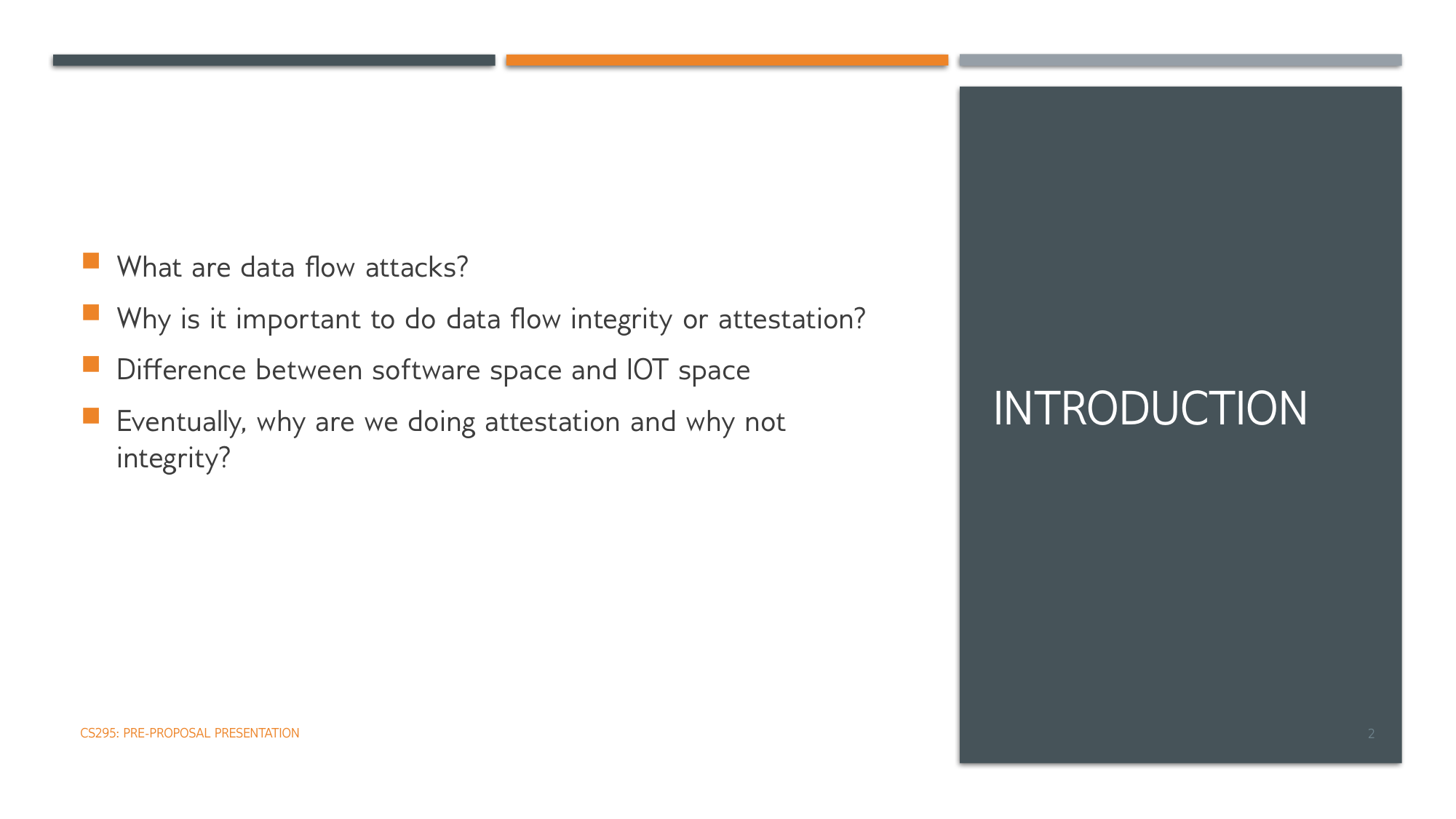

What are data flow attacks?
Why is it important to do data flow integrity or attestation?
Difference between software space and IOT space
Eventually, why are we doing attestation and why not integrity?

# introduction
CS295: Pre-Proposal Presentation
2